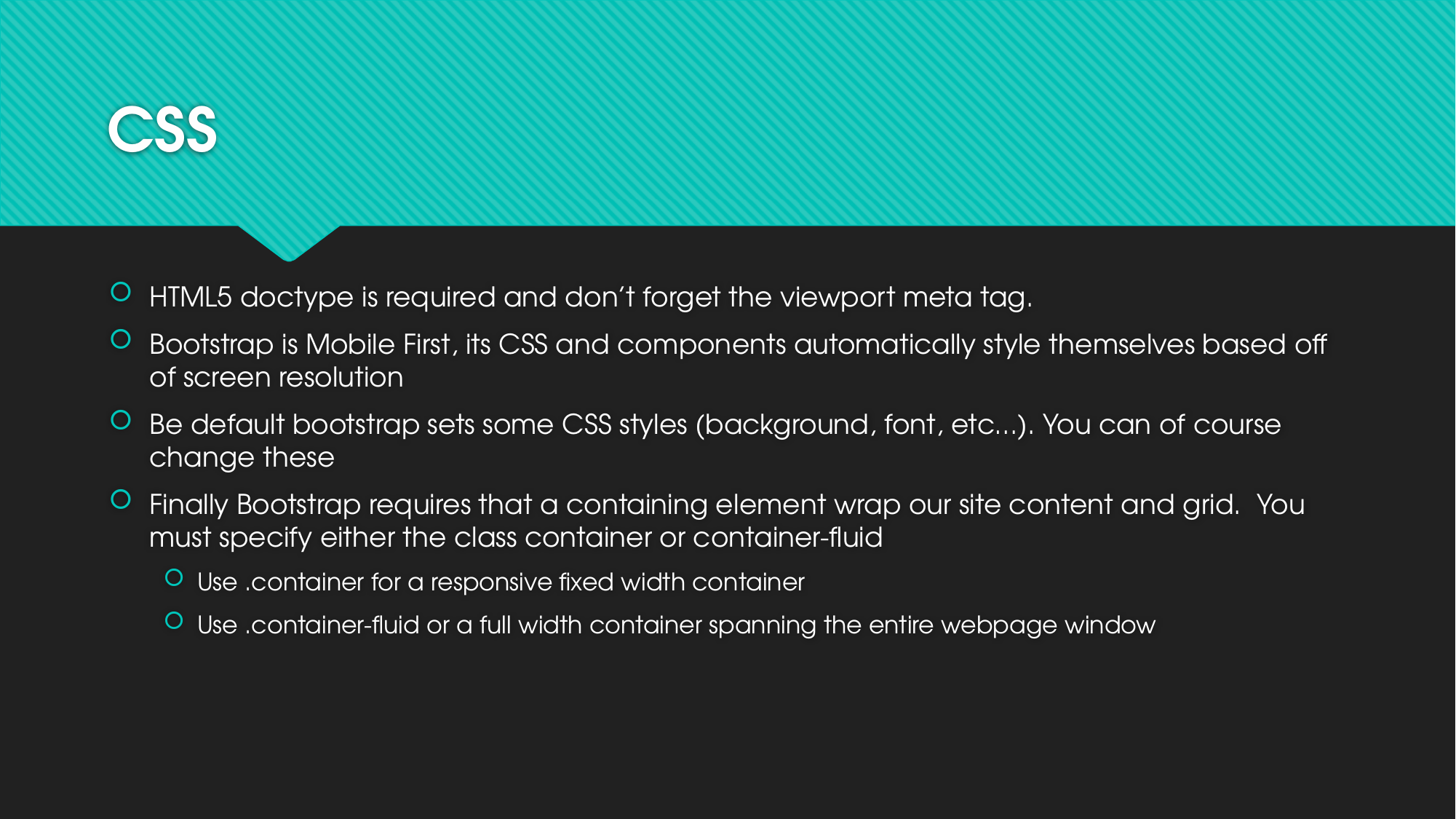

# CSS
HTML5 doctype is required and don’t forget the viewport meta tag.
Bootstrap is Mobile First, its CSS and components automatically style themselves based off of screen resolution
Be default bootstrap sets some CSS styles (background, font, etc…). You can of course change these
Finally Bootstrap requires that a containing element wrap our site content and grid.  You must specify either the class container or container-fluid
Use .container for a responsive fixed width container
Use .container-fluid or a full width container spanning the entire webpage window